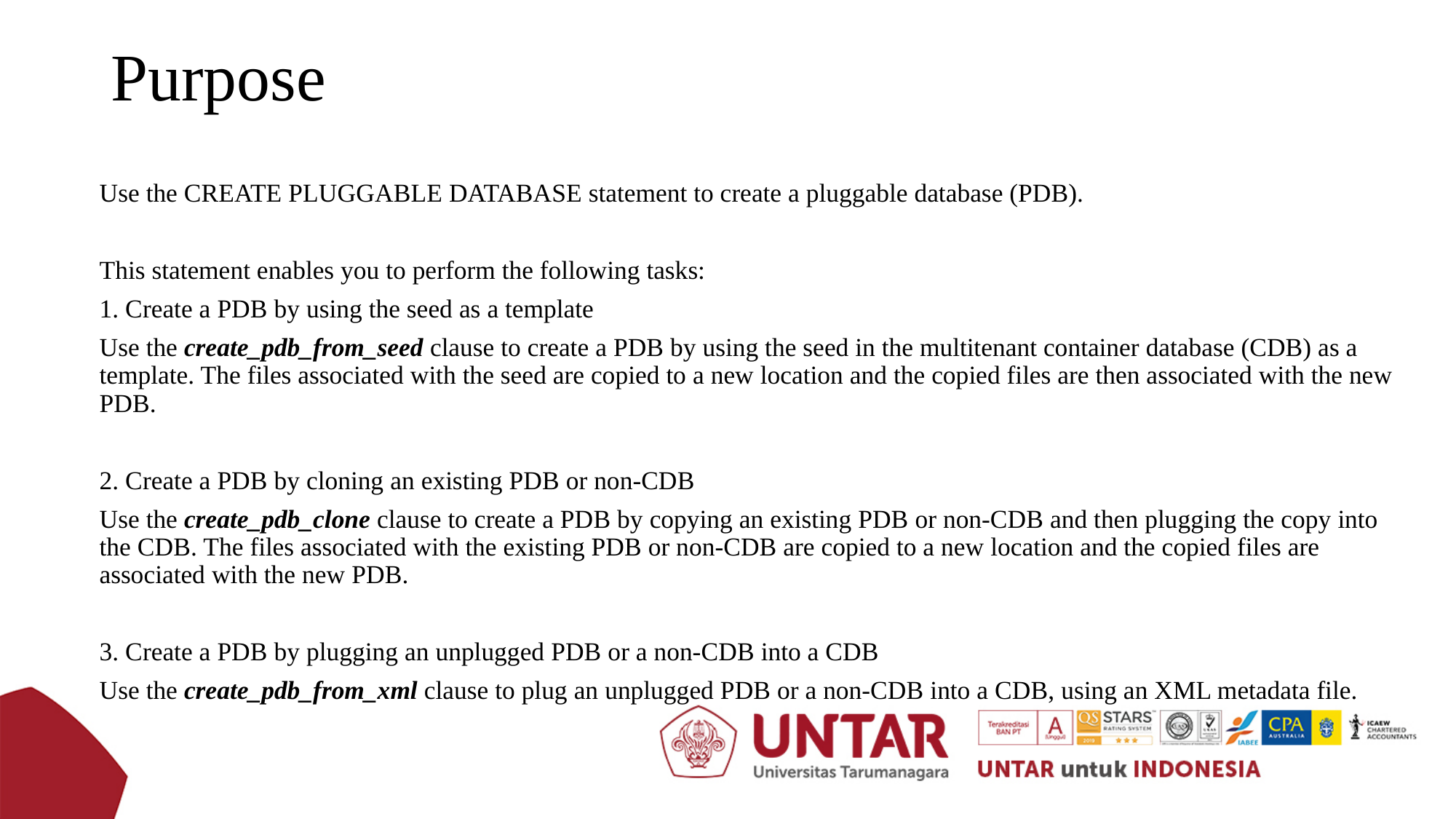

# Purpose
Use the CREATE PLUGGABLE DATABASE statement to create a pluggable database (PDB).

This statement enables you to perform the following tasks:
1. Create a PDB by using the seed as a template
Use the create_pdb_from_seed clause to create a PDB by using the seed in the multitenant container database (CDB) as a template. The files associated with the seed are copied to a new location and the copied files are then associated with the new PDB.

2. Create a PDB by cloning an existing PDB or non-CDB
Use the create_pdb_clone clause to create a PDB by copying an existing PDB or non-CDB and then plugging the copy into the CDB. The files associated with the existing PDB or non-CDB are copied to a new location and the copied files are associated with the new PDB.

3. Create a PDB by plugging an unplugged PDB or a non-CDB into a CDB
Use the create_pdb_from_xml clause to plug an unplugged PDB or a non-CDB into a CDB, using an XML metadata file.